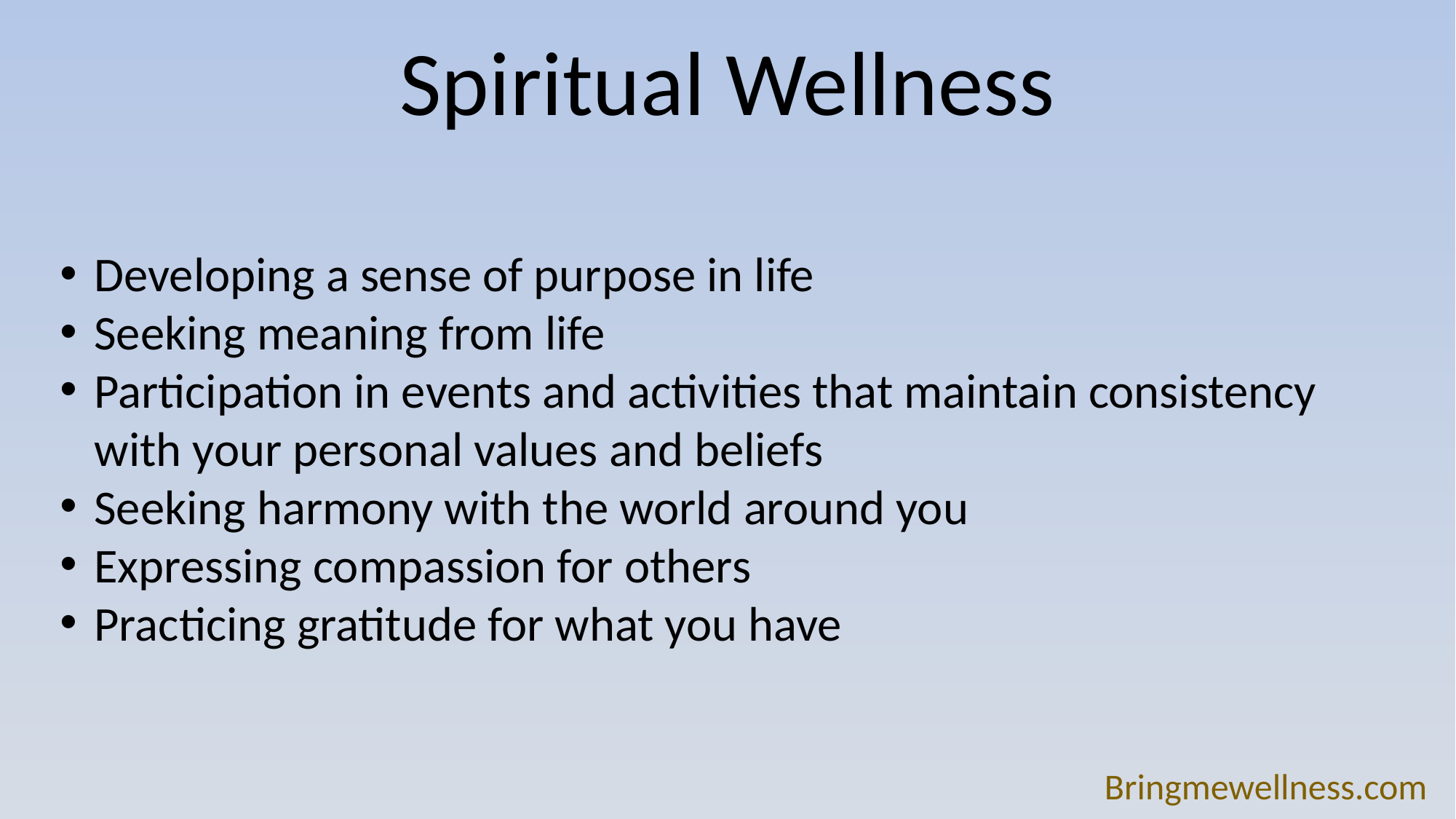

# Spiritual Wellness
Developing a sense of purpose in life
Seeking meaning from life
Participation in events and activities that maintain consistency with your personal values and beliefs
Seeking harmony with the world around you
Expressing compassion for others
Practicing gratitude for what you have
Bringmewellness.com